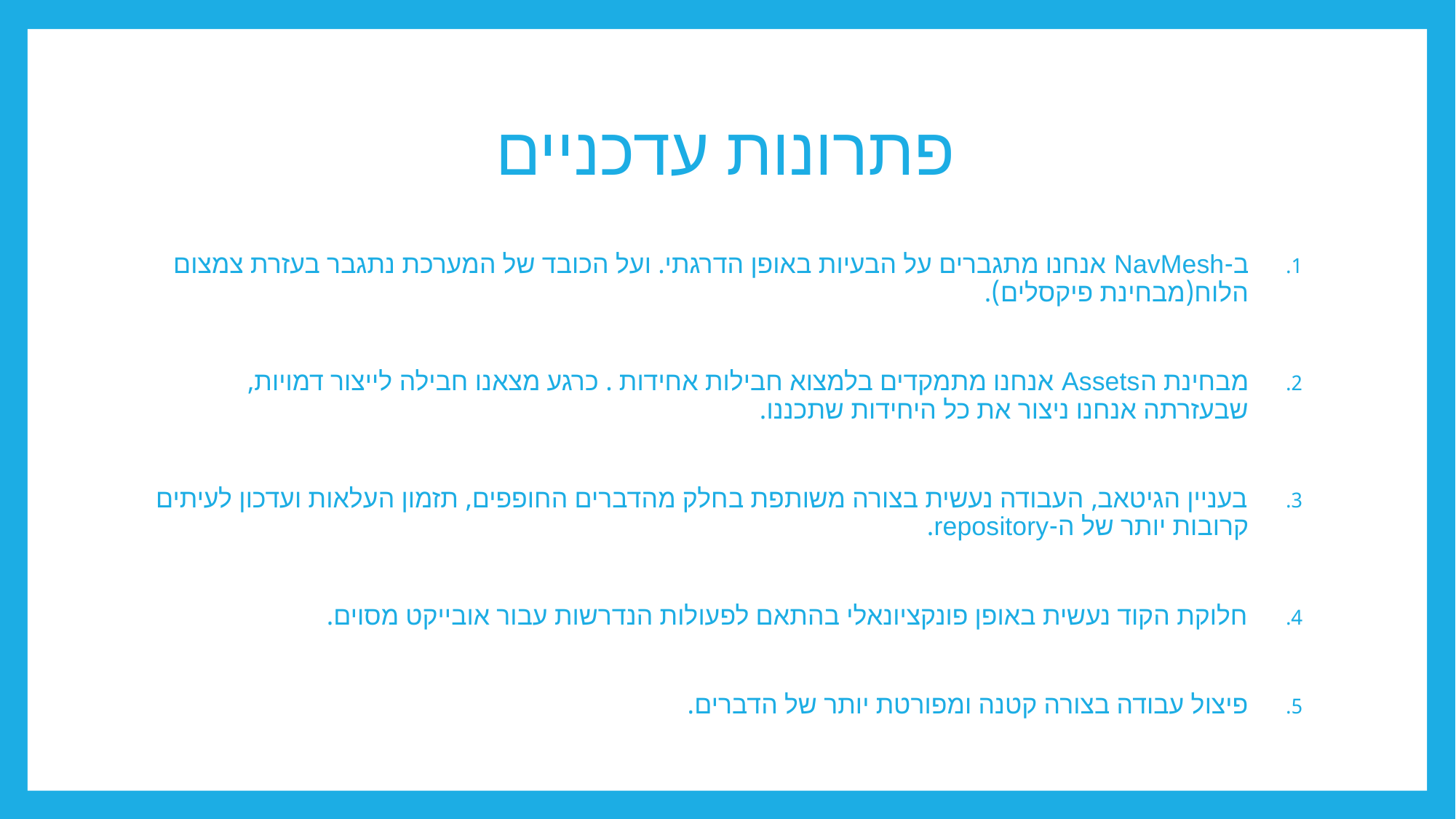

# פתרונות עדכניים
ב-NavMesh אנחנו מתגברים על הבעיות באופן הדרגתי. ועל הכובד של המערכת נתגבר בעזרת צמצום הלוח(מבחינת פיקסלים).

מבחינת הAssets אנחנו מתמקדים בלמצוא חבילות אחידות . כרגע מצאנו חבילה לייצור דמויות, שבעזרתה אנחנו ניצור את כל היחידות שתכננו.

בעניין הגיטאב, העבודה נעשית בצורה משותפת בחלק מהדברים החופפים, תזמון העלאות ועדכון לעיתים קרובות יותר של ה-repository.

חלוקת הקוד נעשית באופן פונקציונאלי בהתאם לפעולות הנדרשות עבור אובייקט מסוים.

פיצול עבודה בצורה קטנה ומפורטת יותר של הדברים.